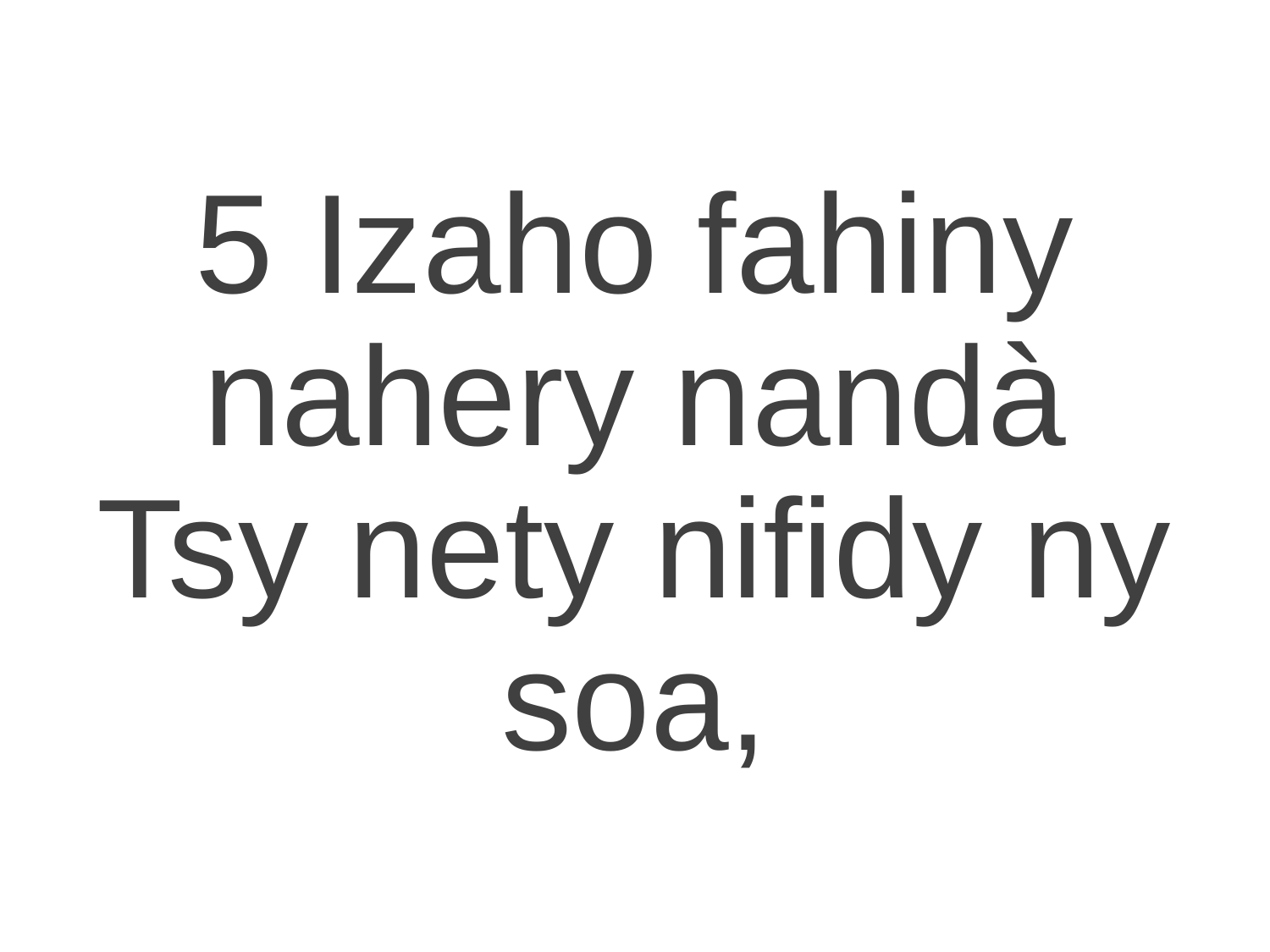

5 Izaho fahiny nahery nandà
Tsy nety nifidy ny soa,